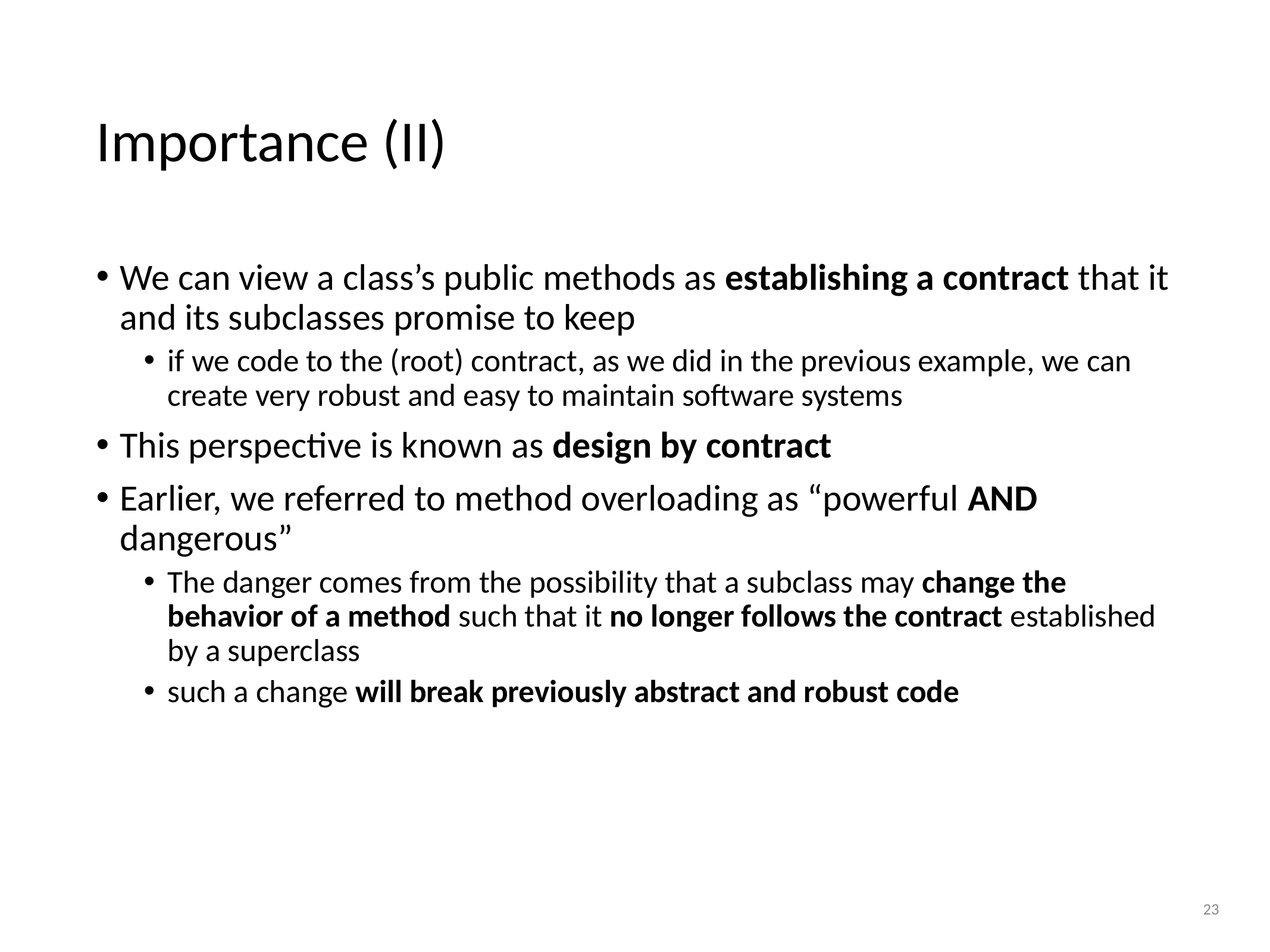

# Importance (II)
We can view a class’s public methods as establishing a contract that it and its subclasses promise to keep
if we code to the (root) contract, as we did in the previous example, we can create very robust and easy to maintain software systems
This perspective is known as design by contract
Earlier, we referred to method overloading as “powerful AND dangerous”
The danger comes from the possibility that a subclass may change the behavior of a method such that it no longer follows the contract established by a superclass
such a change will break previously abstract and robust code
23